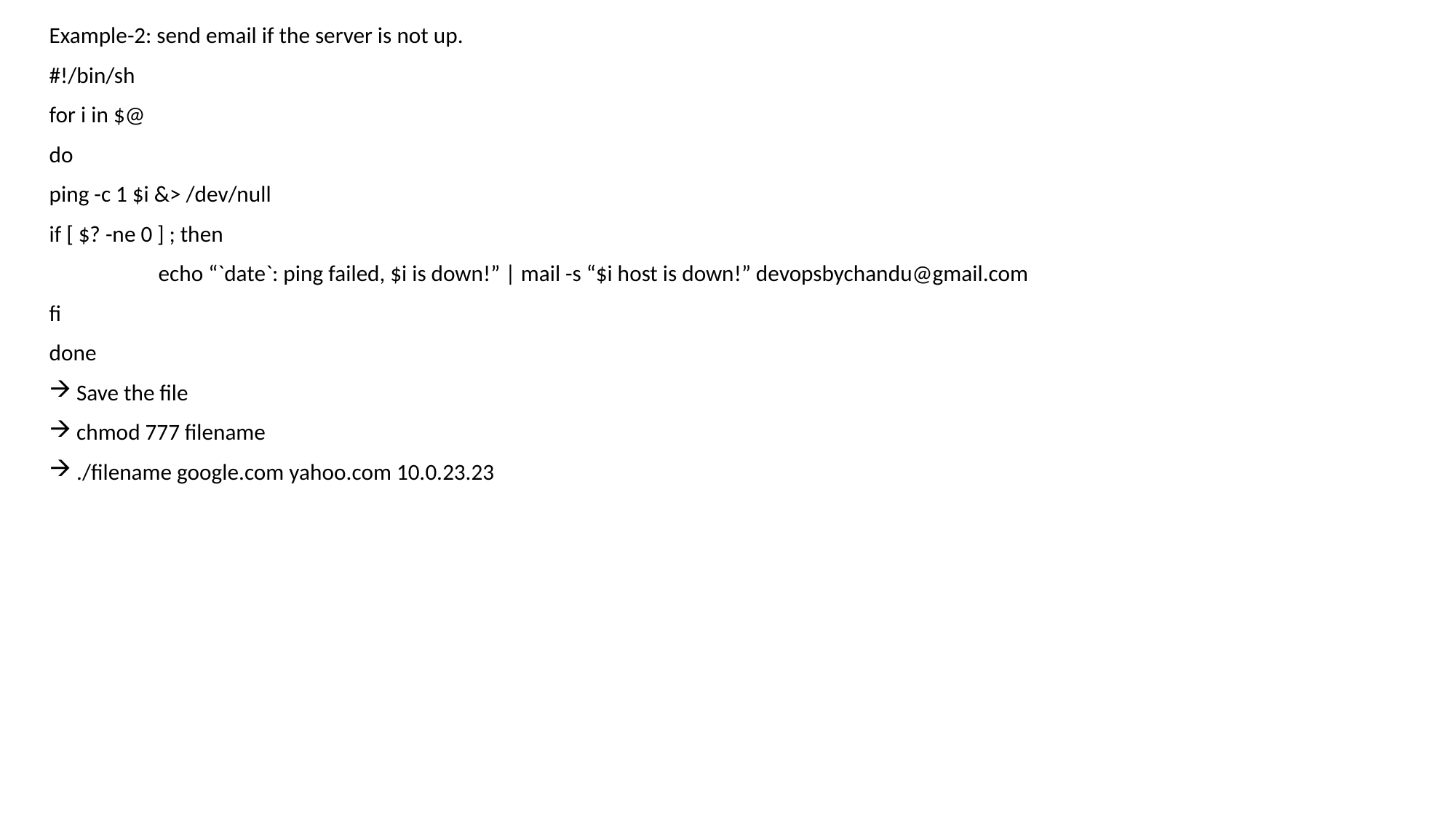

Example-2: send email if the server is not up.
#!/bin/sh
for i in $@
do
ping -c 1 $i &> /dev/null
if [ $? -ne 0 ] ; then
	echo “`date`: ping failed, $i is down!” | mail -s “$i host is down!” devopsbychandu@gmail.com
fi
done
Save the file
chmod 777 filename
./filename google.com yahoo.com 10.0.23.23